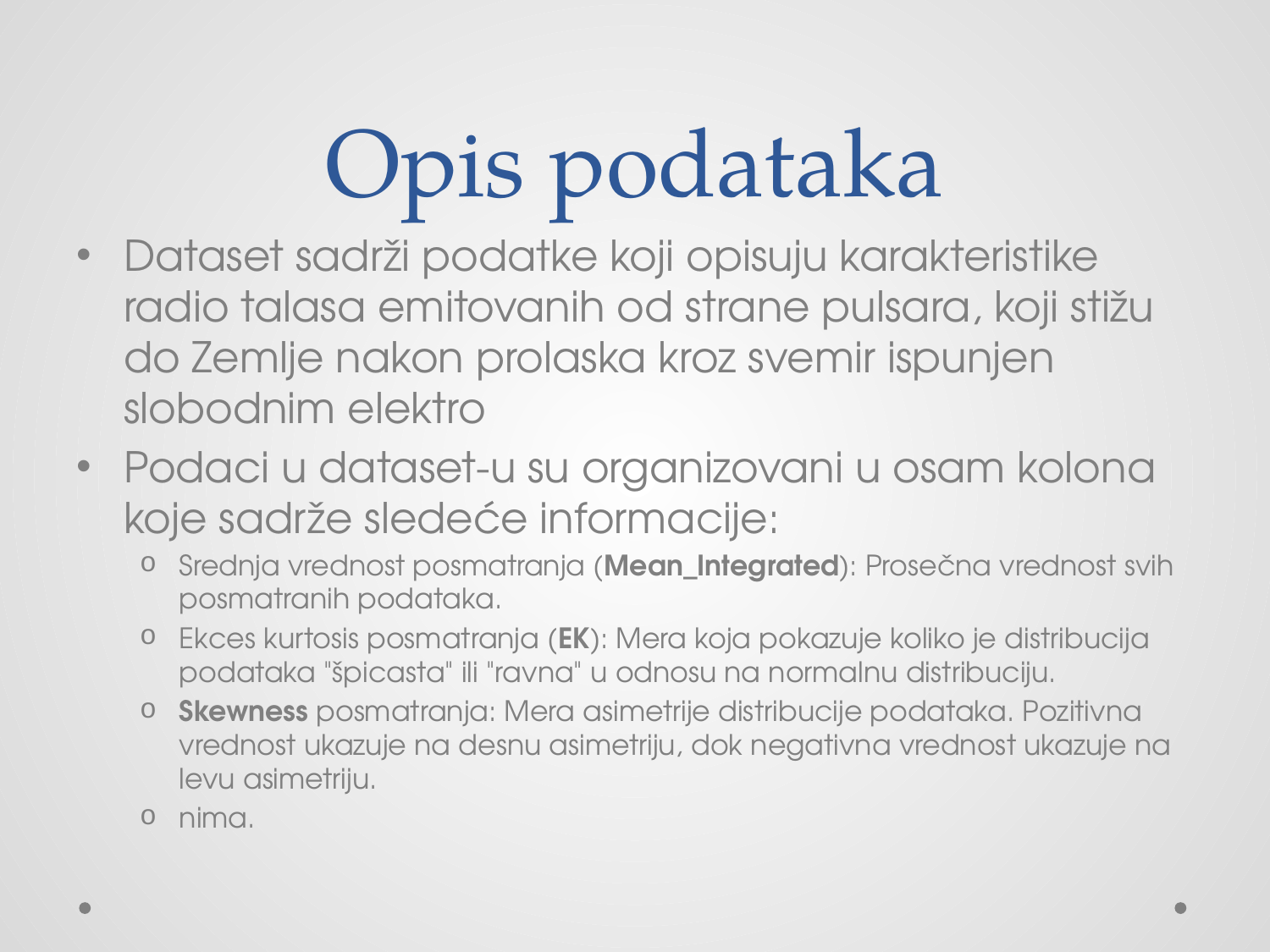

# Opis podataka
Dataset sadrži podatke koji opisuju karakteristike radio talasa emitovanih od strane pulsara, koji stižu do Zemlje nakon prolaska kroz svemir ispunjen slobodnim elektro
Podaci u dataset-u su organizovani u osam kolona koje sadrže sledeće informacije:
Srednja vrednost posmatranja (Mean_Integrated): Prosečna vrednost svih posmatranih podataka.
Ekces kurtosis posmatranja (EK): Mera koja pokazuje koliko je distribucija podataka "špicasta" ili "ravna" u odnosu na normalnu distribuciju.
Skewness posmatranja: Mera asimetrije distribucije podataka. Pozitivna vrednost ukazuje na desnu asimetriju, dok negativna vrednost ukazuje na levu asimetriju.
nima.